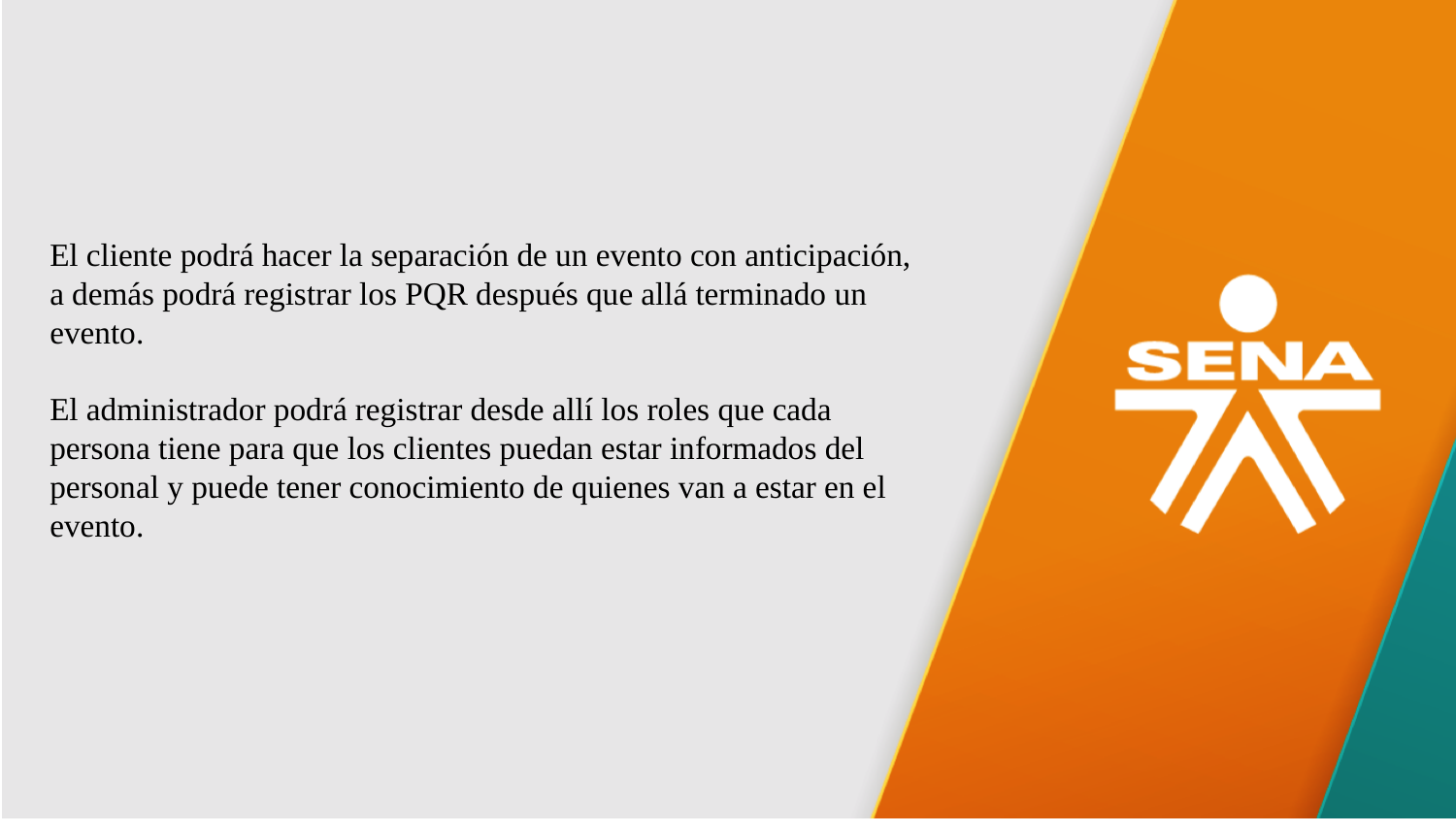

El cliente podrá hacer la separación de un evento con anticipación, a demás podrá registrar los PQR después que allá terminado un evento.

El administrador podrá registrar desde allí los roles que cada persona tiene para que los clientes puedan estar informados del personal y puede tener conocimiento de quienes van a estar en el evento.